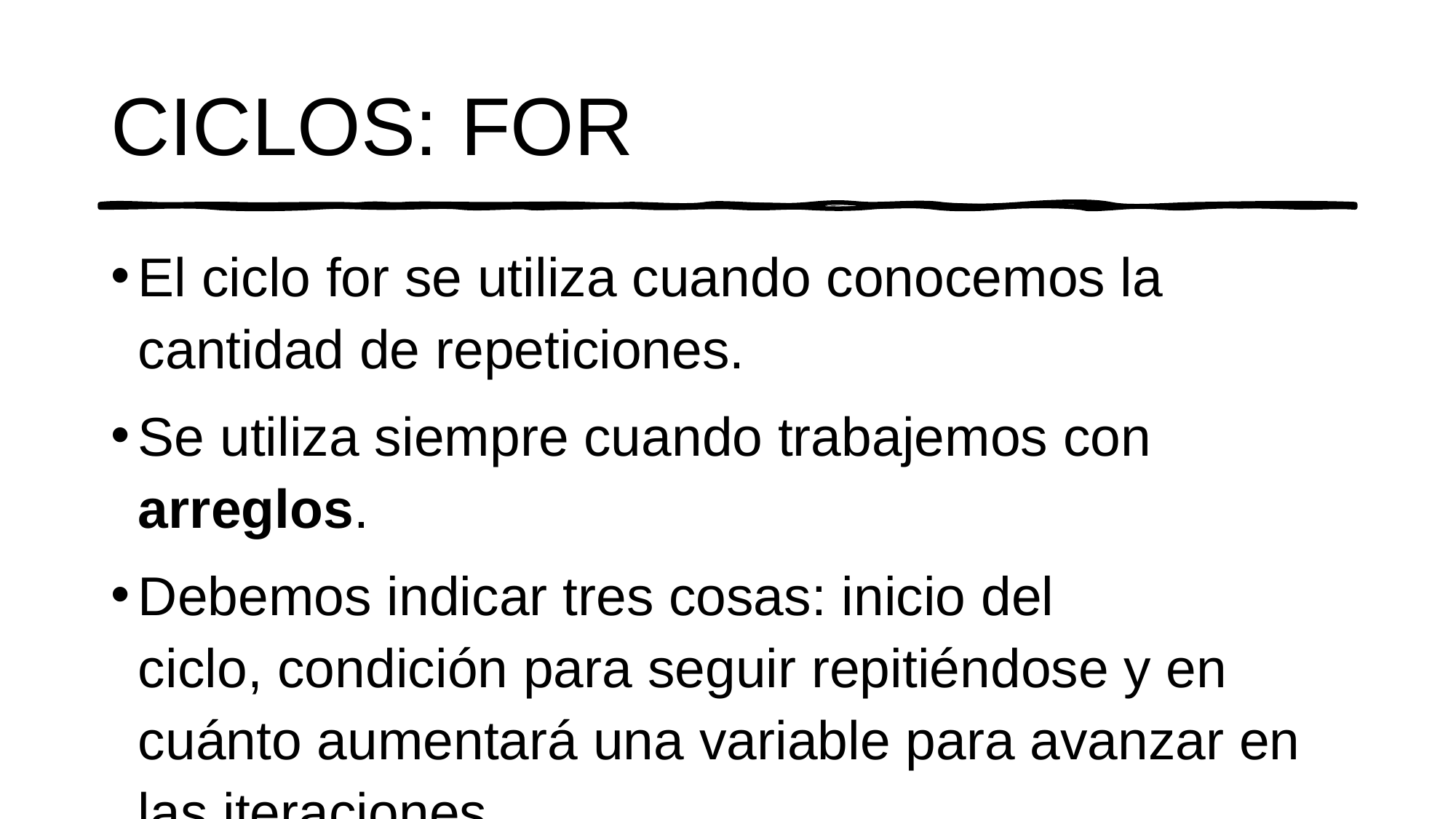

# CICLOS: FOR
El ciclo for se utiliza cuando conocemos la cantidad de repeticiones.
Se utiliza siempre cuando trabajemos con arreglos.
Debemos indicar tres cosas: inicio del ciclo, condición para seguir repitiéndose y en cuánto aumentará una variable para avanzar en las iteraciones.
Dentro del for podemos definir una variable, la cual sólo existirá en este ciclo, no fuera.
No podemos llamar en otro lado del código la variable creada por el ciclo for, ya que sólo es local.